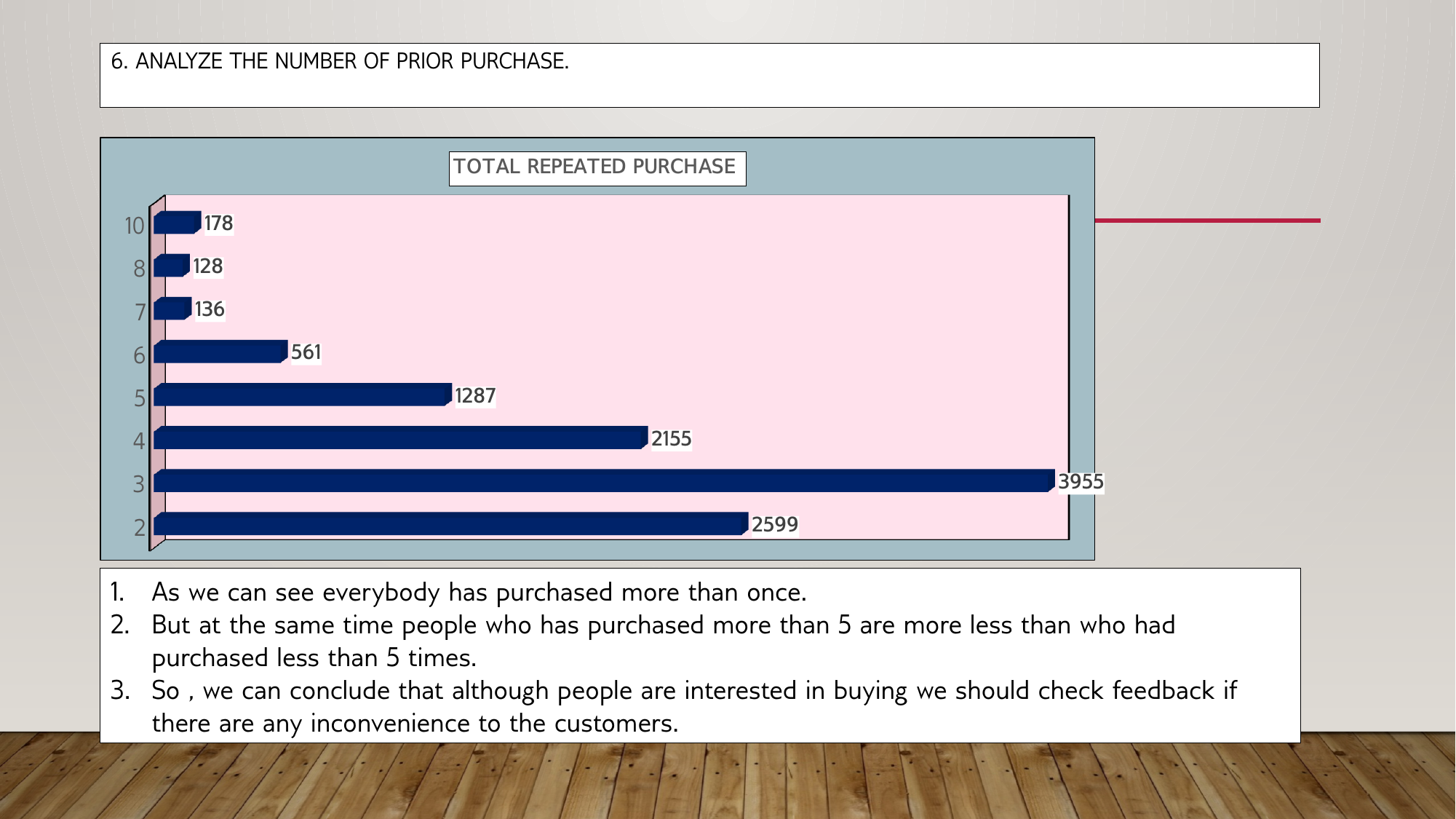

# 6. Analyze the Number of Prior Purchase.

[unsupported chart]

As we can see everybody has purchased more than once.
But at the same time people who has purchased more than 5 are more less than who had purchased less than 5 times.
So , we can conclude that although people are interested in buying we should check feedback if there are any inconvenience to the customers.